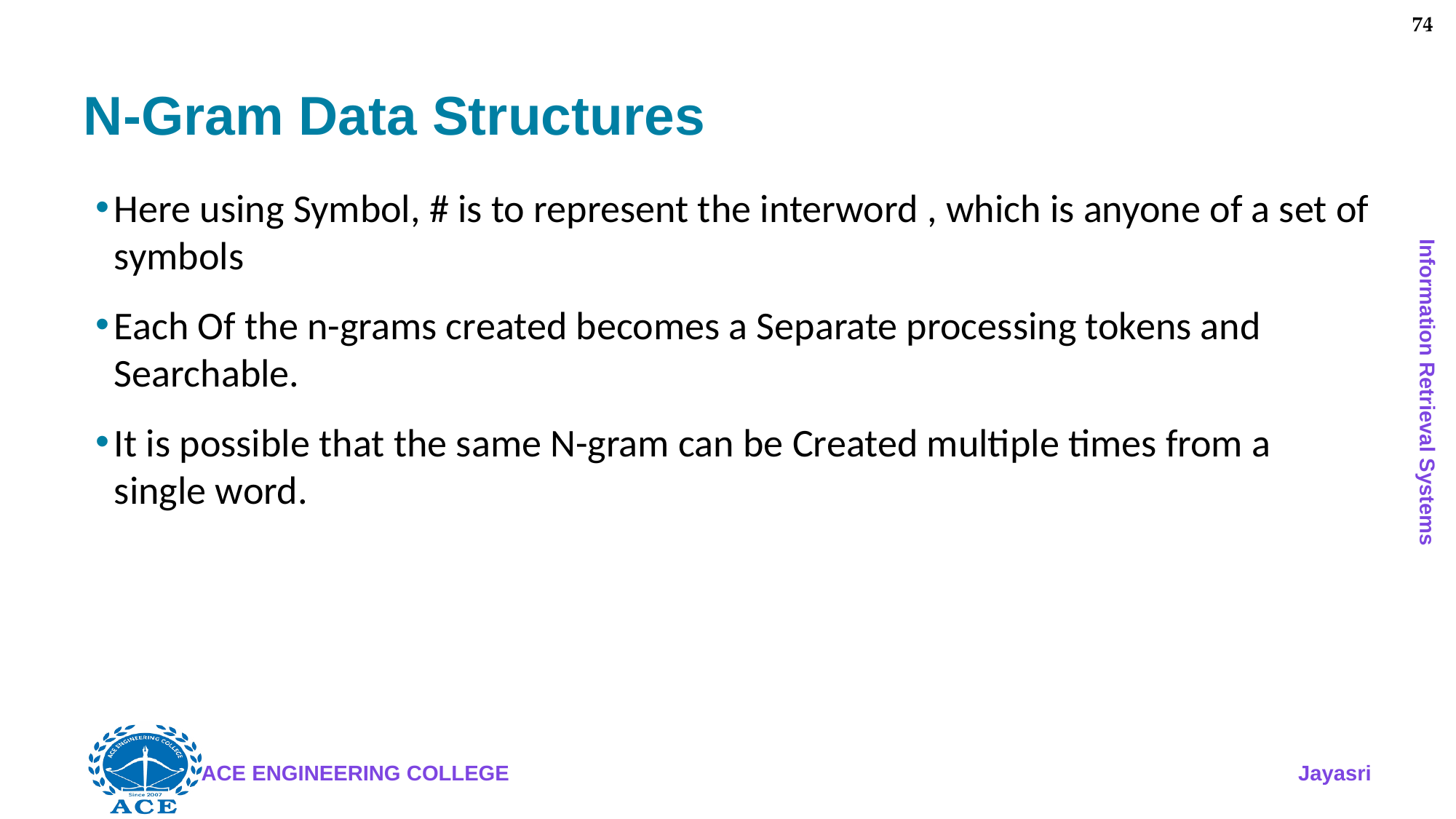

74
# N-Gram Data Structures
Here using Symbol, # is to represent the interword , which is anyone of a set of symbols
Each Of the n-grams created becomes a Separate processing tokens and Searchable.
It is possible that the same N-gram can be Created multiple times from a single word.